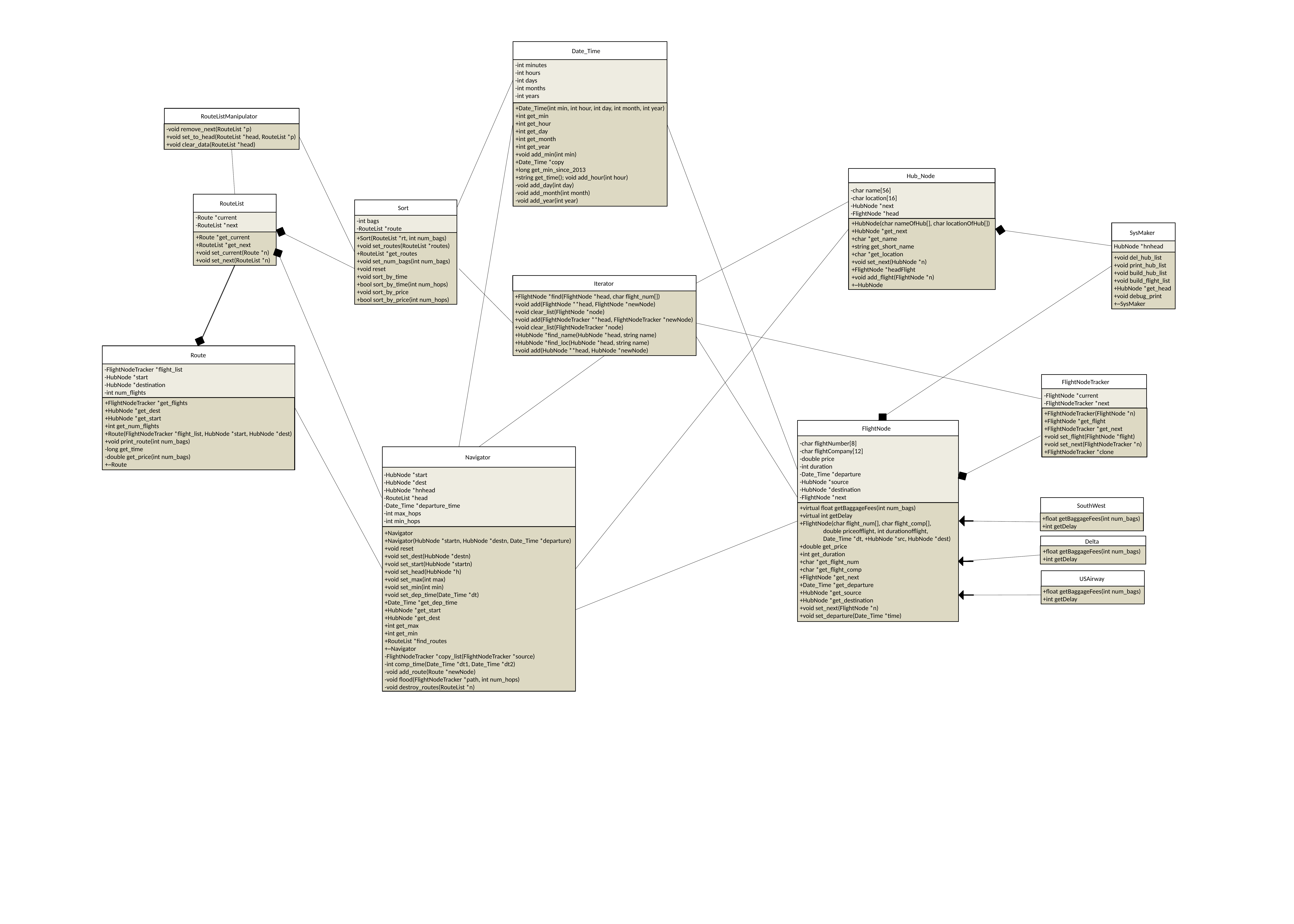

Date_Time
-int minutes
-int hours
-int days
-int months
-int years
+Date_Time(int min, int hour, int day, int month, int year)
+int get_min
+int get_hour
+int get_day
+int get_month
+int get_year
+void add_min(int min)
+Date_Time *copy
+long get_min_since_2013
+string get_time(); void add_hour(int hour)
-void add_day(int day)
-void add_month(int month)
-void add_year(int year)

RouteListManipulator

-void remove_next(RouteList *p)
+void set_to_head(RouteList *head, RouteList *p)
+void clear_data(RouteList *head)

Hub_Node
-char name[56]
-char location[16]
-HubNode *next
-FlightNode *head

RouteList

Sort
-Route *current
-RouteList *next
-int bags
-RouteList *route
+HubNode(char nameOfHub[], char locationOfHub[])
+HubNode *get_next
+char *get_name
+string get_short_name
+char *get_location
+void set_next(HubNode *n)
+FlightNode *headFlight
+void add_flight(FlightNode *n)
+~HubNode

SysMaker

+Route *get_current
+RouteList *get_next
+void set_current(Route *n)
+void set_next(RouteList *n)

+Sort(RouteList *rt, int num_bags)
+void set_routes(RouteList *routes)
+RouteList *get_routes
+void set_num_bags(int num_bags)
+void reset
+void sort_by_time
+bool sort_by_time(int num_hops)
+void sort_by_price
+bool sort_by_price(int num_hops)
HubNode *hnhead

+void del_hub_list
+void print_hub_list
+void build_hub_list
+void build_flight_list
+HubNode *get_head
+void debug_print
+~SysMaker

Iterator

+FlightNode *find(FlightNode *head, char flight_num[])
+void add(FlightNode **head, FlightNode *newNode)
+void clear_list(FlightNode *node)
+void add(FlightNodeTracker **head, FlightNodeTracker *newNode)
+void clear_list(FlightNodeTracker *node)
+HubNode *find_name(HubNode *head, string name)
+HubNode *find_loc(HubNode *head, string name)
+void add(HubNode **head, HubNode *newNode)

Route
-FlightNodeTracker *flight_list
-HubNode *start
-HubNode *destination
-int num_flights

FlightNodeTracker
-FlightNode *current
-FlightNodeTracker *next
+FlightNodeTracker *get_flights
+HubNode *get_dest
+HubNode *get_start
+int get_num_flights
+Route(FlightNodeTracker *flight_list, HubNode *start, HubNode *dest)
+void print_route(int num_bags)
-long get_time
-double get_price(int num_bags)
+~Route

+FlightNodeTracker(FlightNode *n)
+FlightNode *get_flight
+FlightNodeTracker *get_next
+void set_flight(FlightNode *flight)
+void set_next(FlightNodeTracker *n)
+FlightNodeTracker *clone

FlightNode
-char flightNumber[8]
-char flightCompany[12]
-double price
-int duration
-Date_Time *departure
-HubNode *source
-HubNode *destination
-FlightNode *next

Navigator
-HubNode *start
-HubNode *dest
-HubNode *hnhead
-RouteList *head
-Date_Time *departure_time
-int max_hops
-int min_hops

SouthWest

+virtual float getBaggageFees(int num_bags)
+virtual int getDelay
+FlightNode(char flight_num[], char flight_comp[],
                double priceofflight, int durationofflight,
                Date_Time *dt, +HubNode *src, HubNode *dest)
+double get_price
+int get_duration
+char *get_flight_num
+char *get_flight_comp
+FlightNode *get_next
+Date_Time *get_departure
+HubNode *get_source
+HubNode *get_destination
+void set_next(FlightNode *n)
+void set_departure(Date_Time *time)

+float getBaggageFees(int num_bags)
+int getDelay

+Navigator
+Navigator(HubNode *startn, HubNode *destn, Date_Time *departure)
+void reset
+void set_dest(HubNode *destn)
+void set_start(HubNode *startn)
+void set_head(HubNode *h)
+void set_max(int max)
+void set_min(int min)
+void set_dep_time(Date_Time *dt)
+Date_Time *get_dep_time
+HubNode *get_start
+HubNode *get_dest
+int get_max
+int get_min
+RouteList *find_routes
+~Navigator
-FlightNodeTracker *copy_list(FlightNodeTracker *source)
-int comp_time(Date_Time *dt1, Date_Time *dt2)
-void add_route(Route *newNode)
-void flood(FlightNodeTracker *path, int num_hops)
-void destroy_routes(RouteList *n)

Delta

+float getBaggageFees(int num_bags)
+int getDelay

USAirway
+float getBaggageFees(int num_bags)
+int getDelay